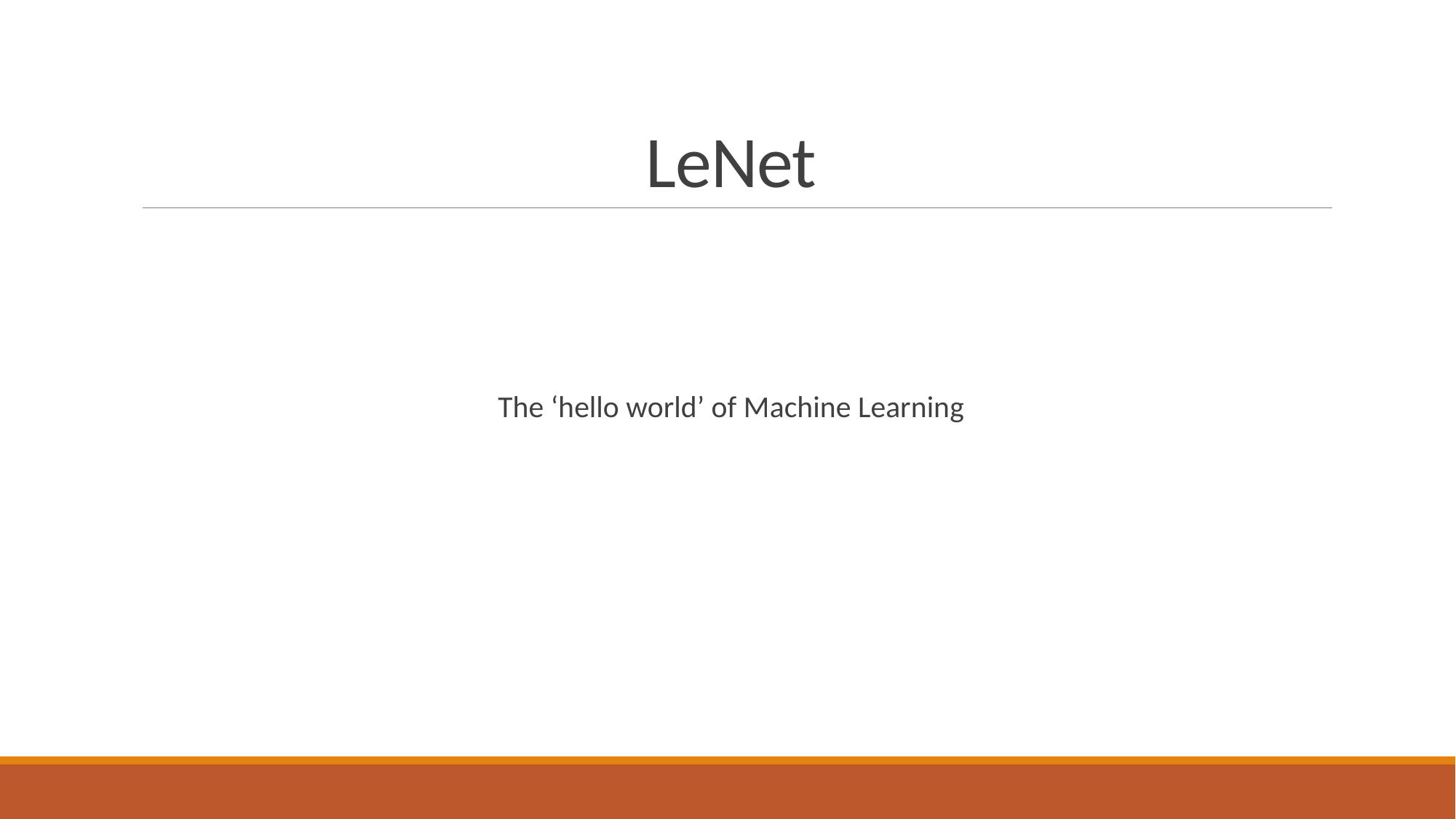

# LeNet

The ‘hello world’ of Machine Learning